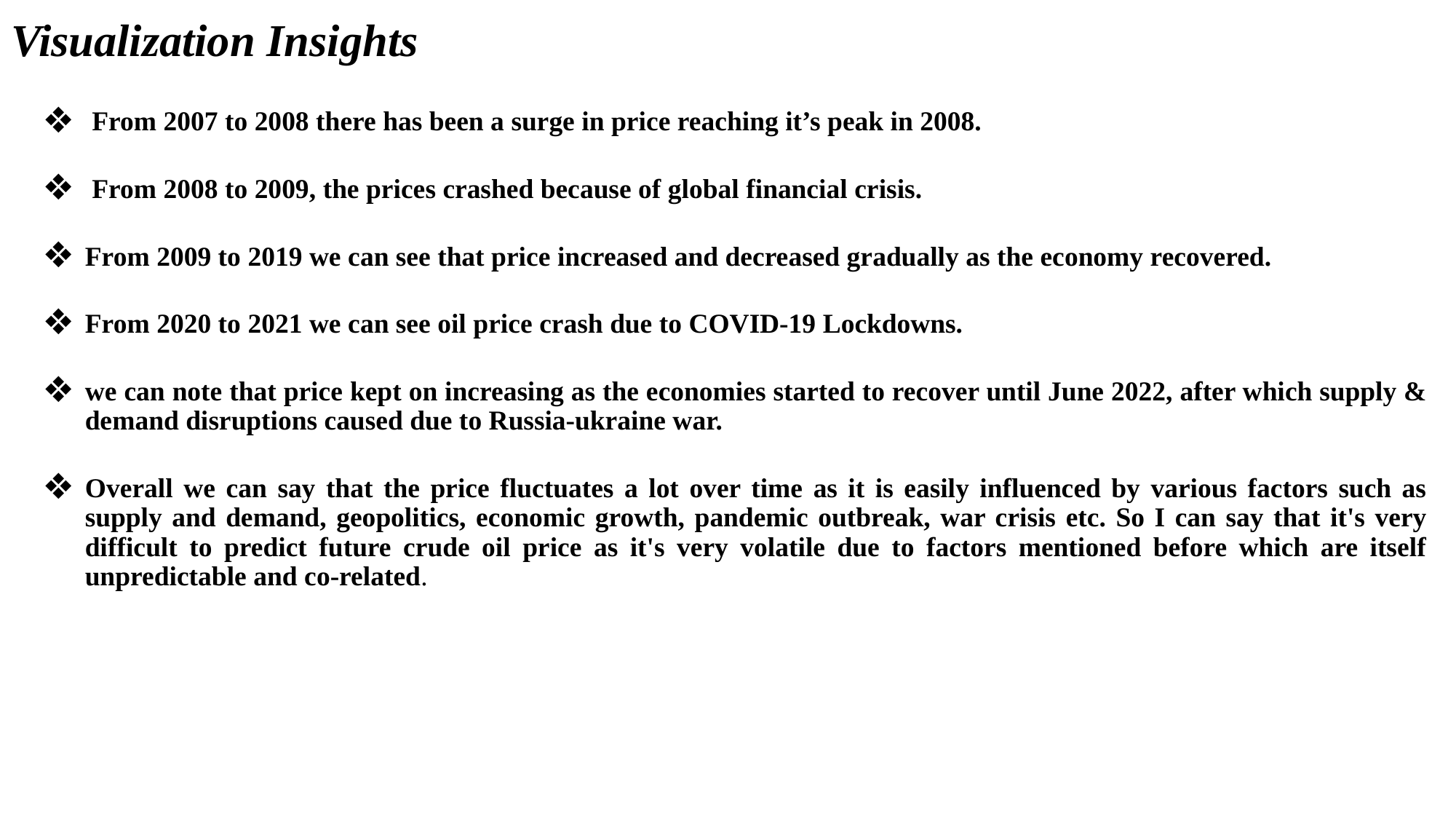

Visualization Insights
 From 2007 to 2008 there has been a surge in price reaching it’s peak in 2008.

 From 2008 to 2009, the prices crashed because of global financial crisis.

From 2009 to 2019 we can see that price increased and decreased gradually as the economy recovered.

From 2020 to 2021 we can see oil price crash due to COVID-19 Lockdowns.

we can note that price kept on increasing as the economies started to recover until June 2022, after which supply & demand disruptions caused due to Russia-ukraine war.

Overall we can say that the price fluctuates a lot over time as it is easily influenced by various factors such as supply and demand, geopolitics, economic growth, pandemic outbreak, war crisis etc. So I can say that it's very difficult to predict future crude oil price as it's very volatile due to factors mentioned before which are itself unpredictable and co-related.